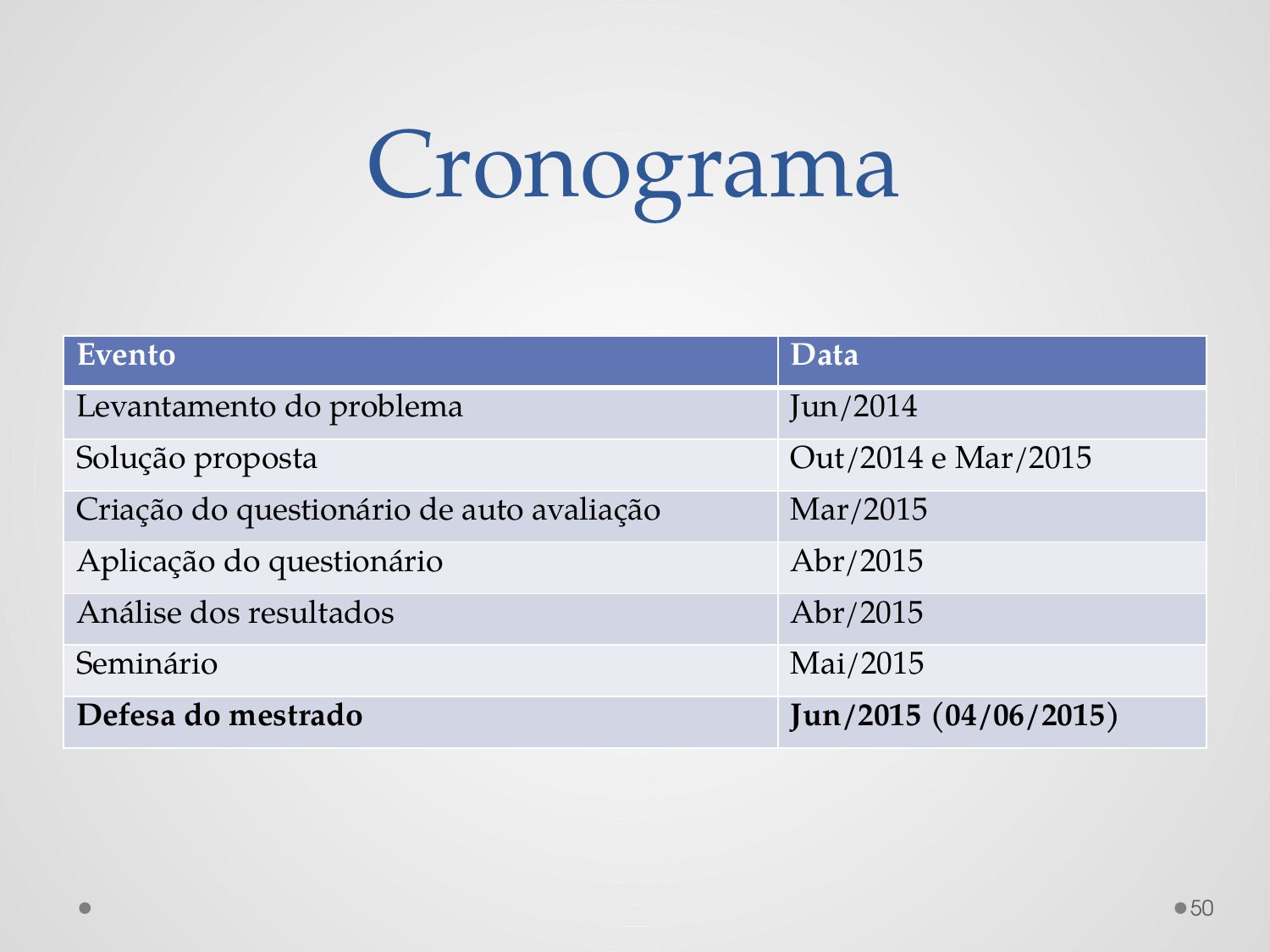

# Cronograma
| Evento | Data |
| --- | --- |
| Levantamento do problema | Jun/2014 |
| Solução proposta | Out/2014 e Mar/2015 |
| Criação do questionário de auto avaliação | Mar/2015 |
| Aplicação do questionário | Abr/2015 |
| Análise dos resultados | Abr/2015 |
| Seminário | Mai/2015 |
| Defesa do mestrado | Jun/2015 (04/06/2015) |
50